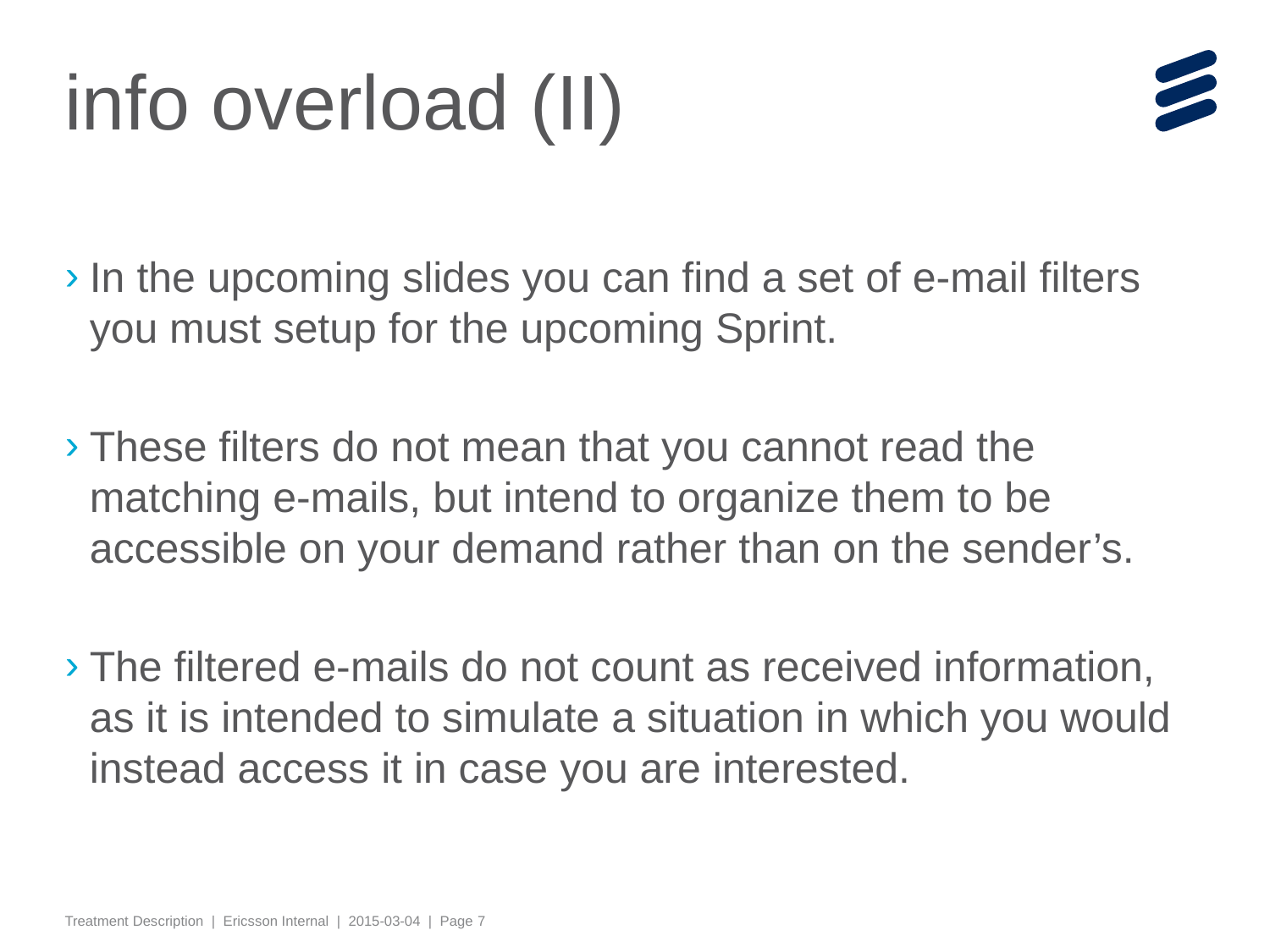

# info overload (II)
In the upcoming slides you can find a set of e-mail filters you must setup for the upcoming Sprint.

These filters do not mean that you cannot read the matching e-mails, but intend to organize them to be accessible on your demand rather than on the sender’s.

The filtered e-mails do not count as received information, as it is intended to simulate a situation in which you would instead access it in case you are interested.